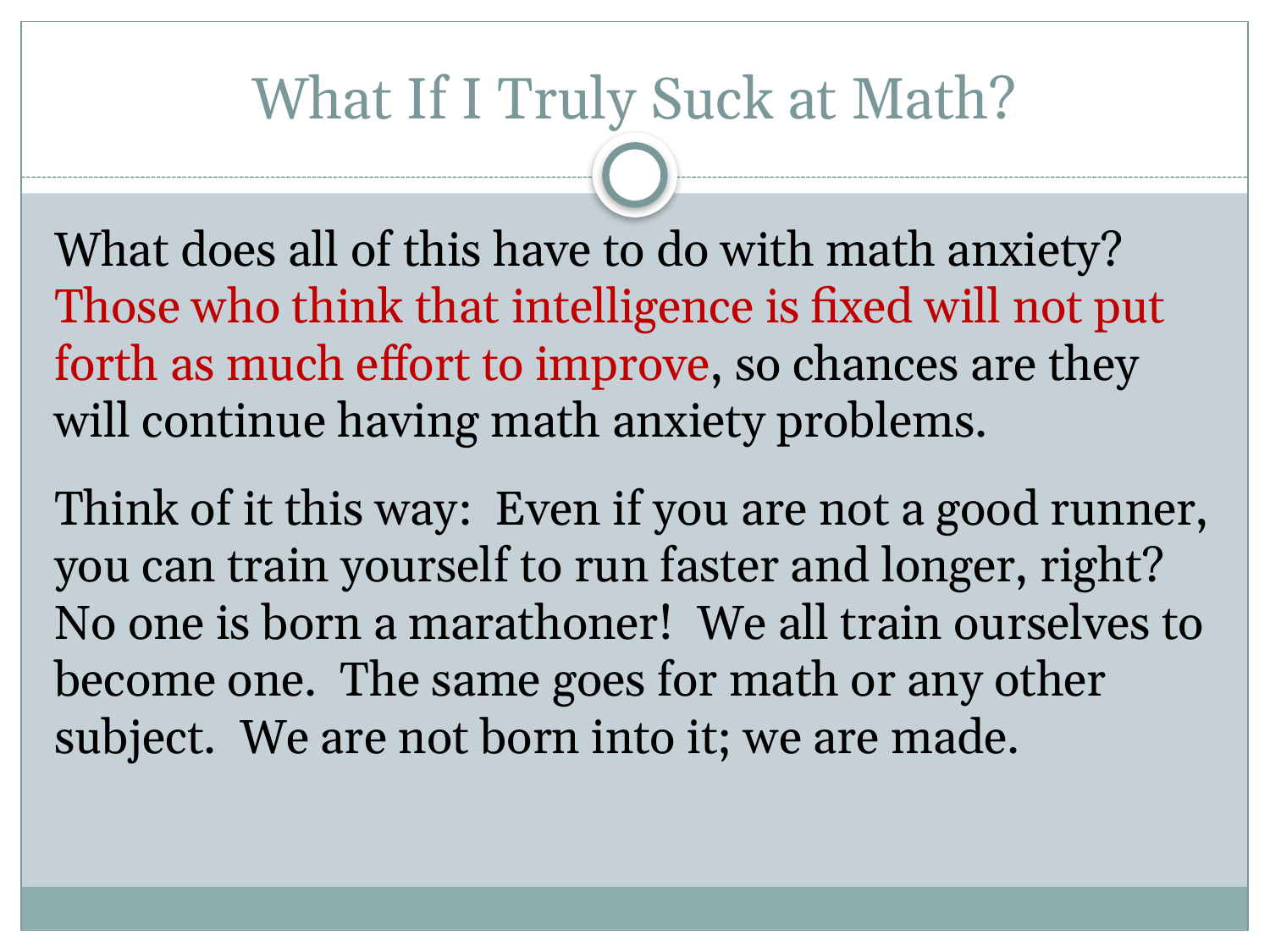

# What If I Truly Suck at Math?
What does all of this have to do with math anxiety?  Those who think that intelligence is fixed will not put forth as much effort to improve, so chances are they will continue having math anxiety problems.
Think of it this way:  Even if you are not a good runner, you can train yourself to run faster and longer, right?  No one is born a marathoner!  We all train ourselves to become one.  The same goes for math or any other subject.  We are not born into it; we are made.